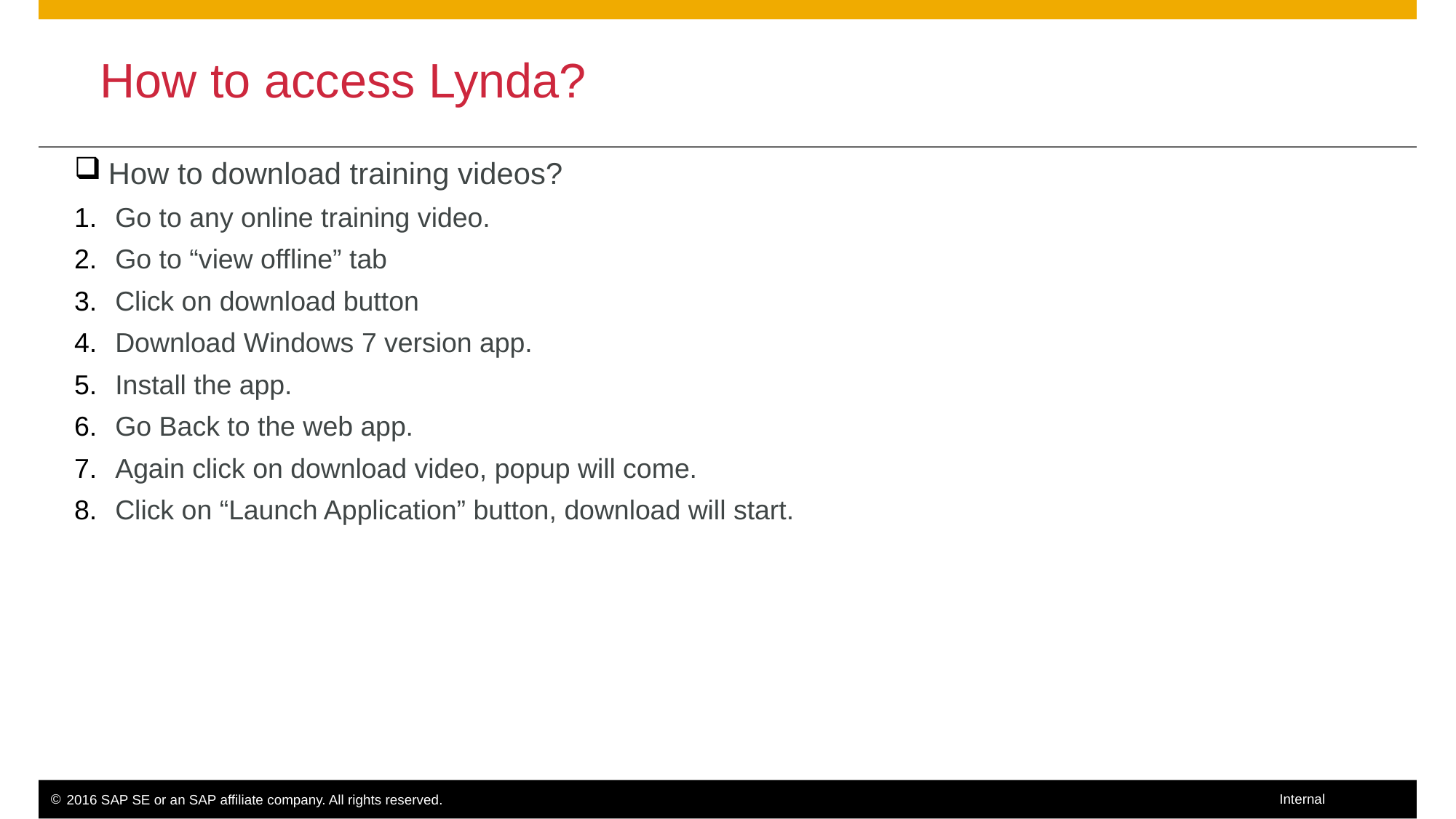

How to access Lynda?
How to download training videos?
Go to any online training video.
Go to “view offline” tab
Click on download button
Download Windows 7 version app.
Install the app.
Go Back to the web app.
Again click on download video, popup will come.
Click on “Launch Application” button, download will start.